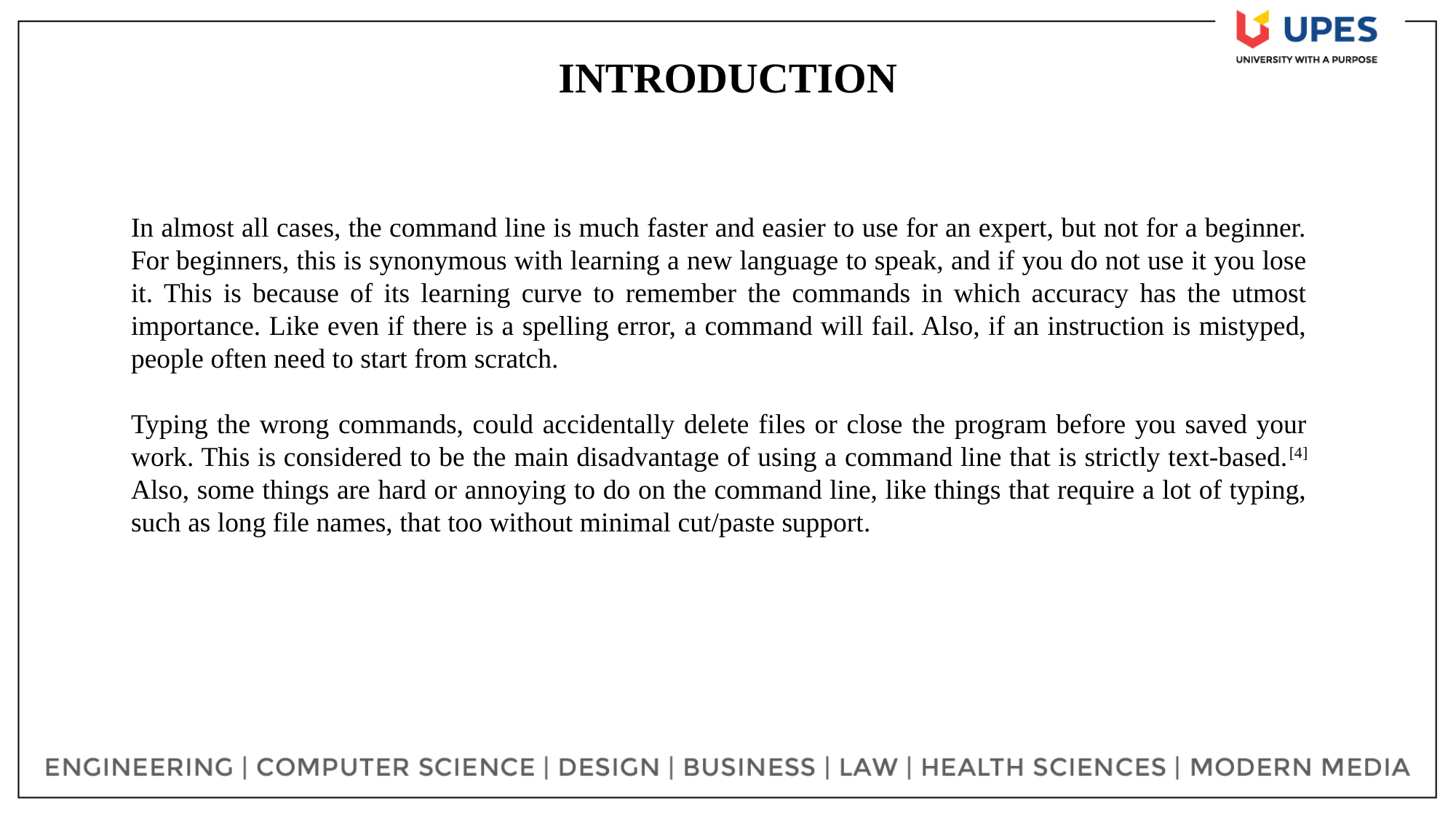

INTRODUCTION
In almost all cases, the command line is much faster and easier to use for an expert, but not for a beginner. For beginners, this is synonymous with learning a new language to speak, and if you do not use it you lose it. This is because of its learning curve to remember the commands in which accuracy has the utmost importance. Like even if there is a spelling error, a command will fail. Also, if an instruction is mistyped, people often need to start from scratch.

Typing the wrong commands, could accidentally delete files or close the program before you saved your work. This is considered to be the main disadvantage of using a command line that is strictly text-based.[4] Also, some things are hard or annoying to do on the command line, like things that require a lot of typing, such as long file names, that too without minimal cut/paste support.